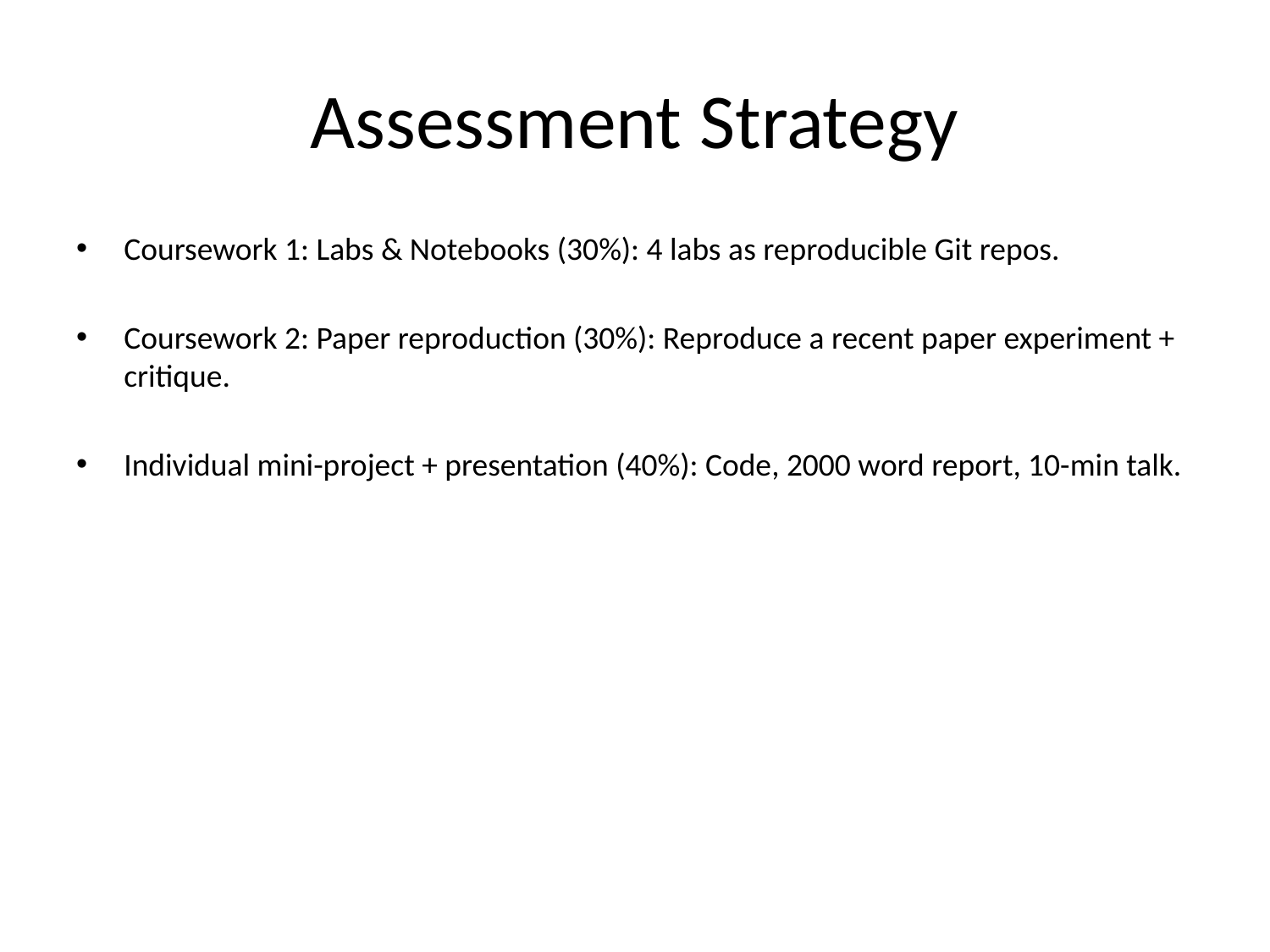

# Assessment Strategy
Coursework 1: Labs & Notebooks (30%): 4 labs as reproducible Git repos.

Coursework 2: Paper reproduction (30%): Reproduce a recent paper experiment + critique.

Individual mini-project + presentation (40%): Code, 2000 word report, 10-min talk.